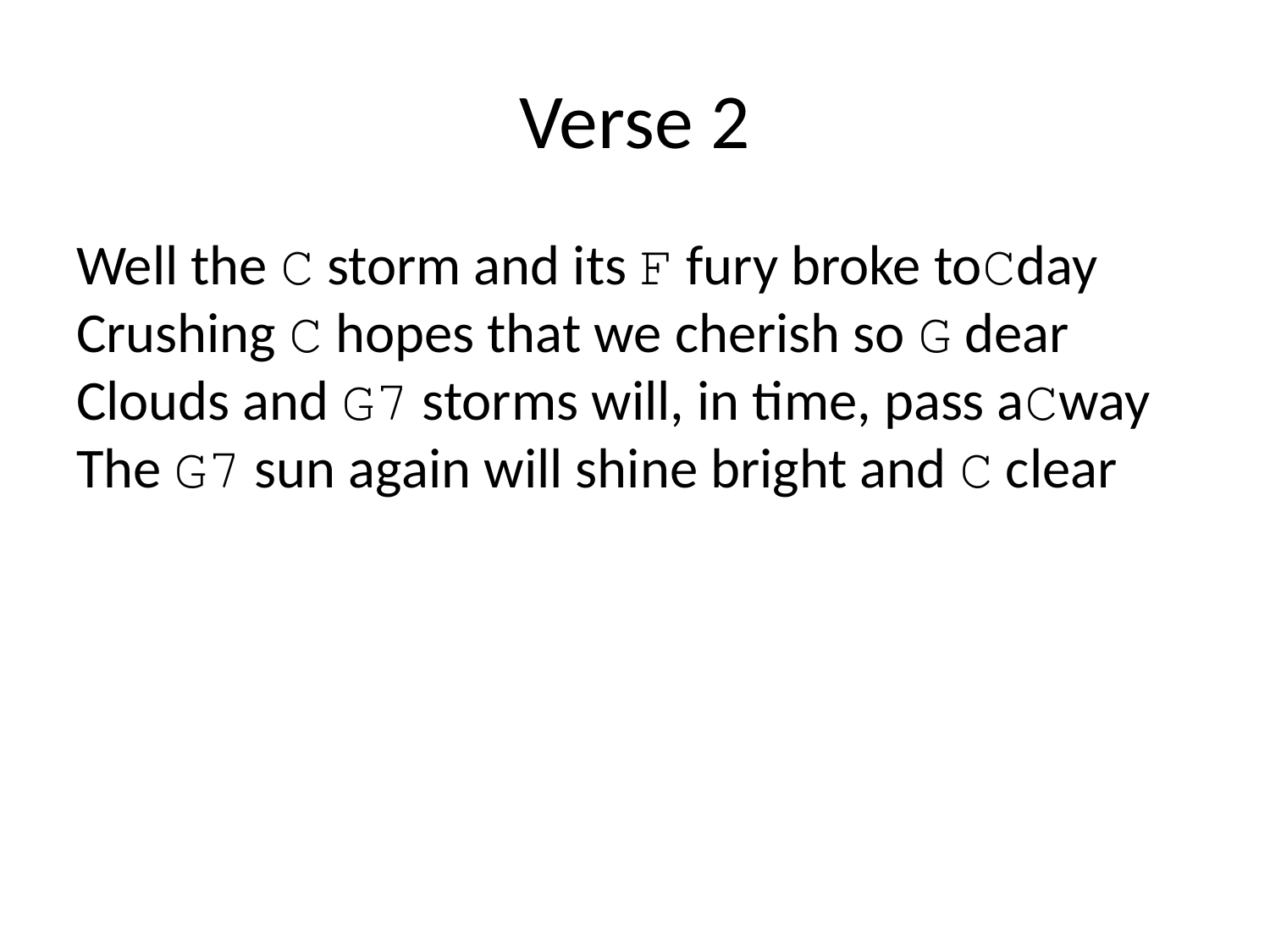

# Verse 2
Well the C storm and its F fury broke toCday
Crushing C hopes that we cherish so G dear
Clouds and G7 storms will, in time, pass aCway
The G7 sun again will shine bright and C clear